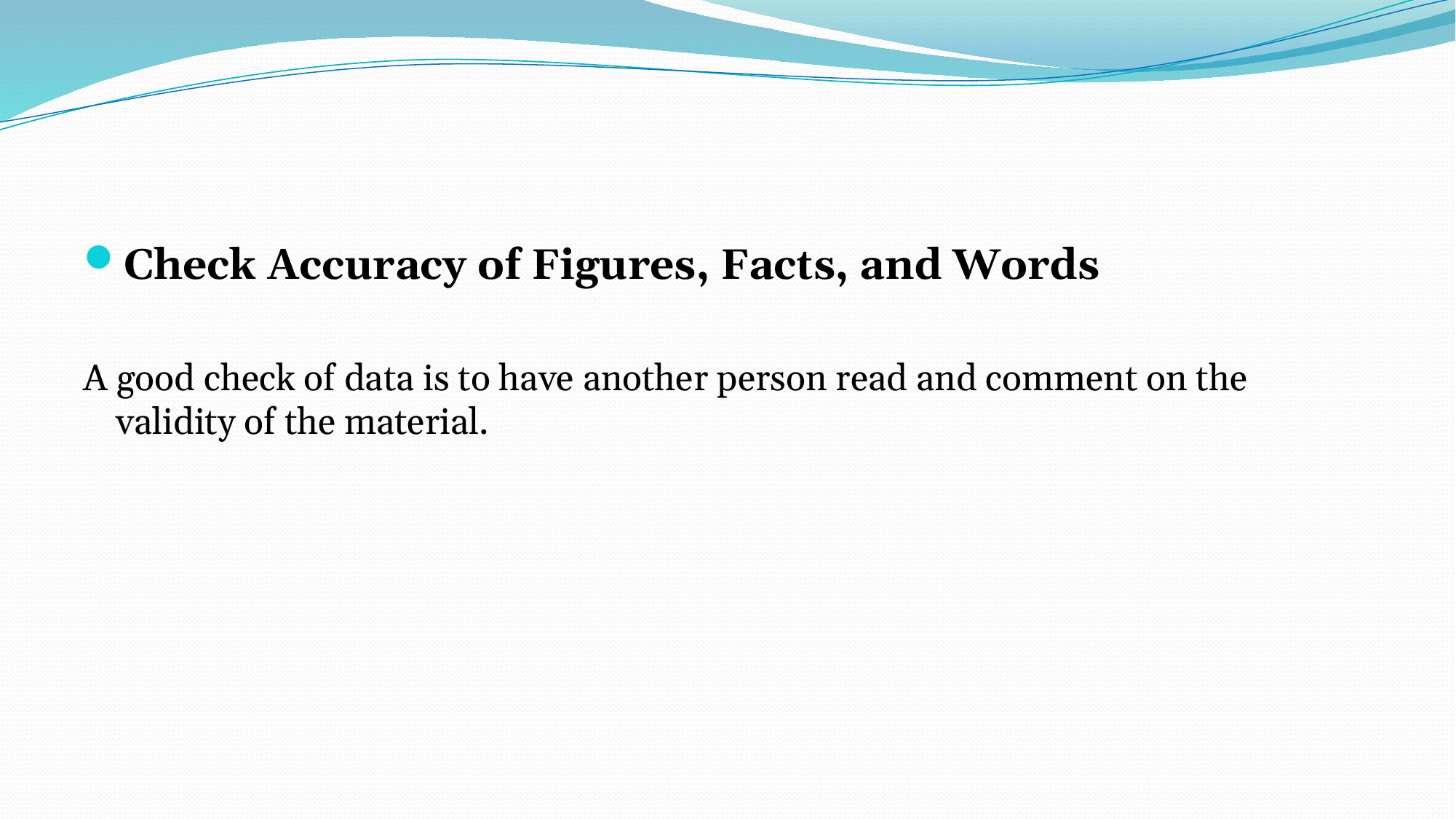

#
Check Accuracy of Figures, Facts, and Words

A good check of data is to have another person read and comment on the validity of the material.